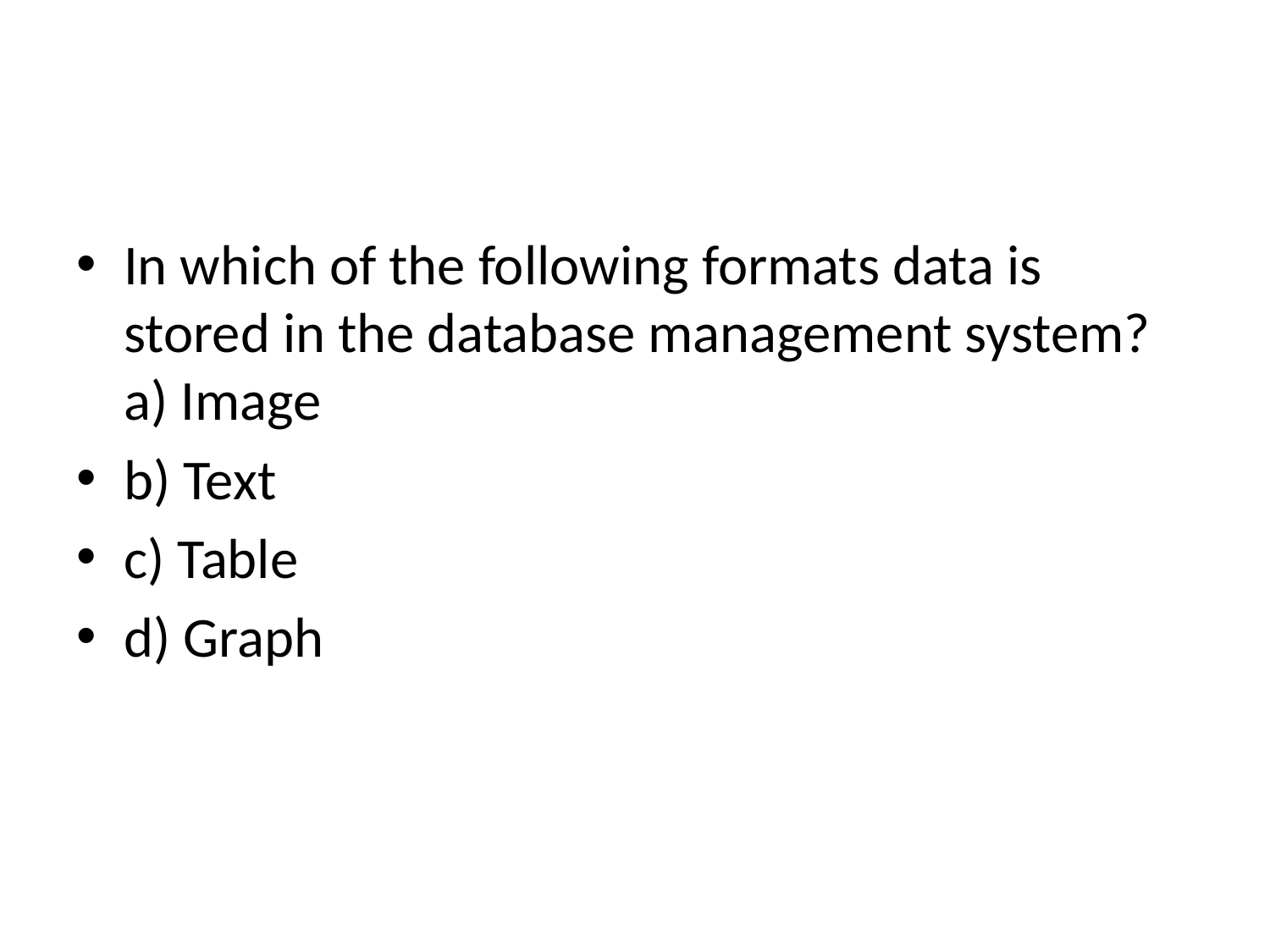

#
In which of the following formats data is stored in the database management system?
a) Image
b) Text
c) Table
d) Graph